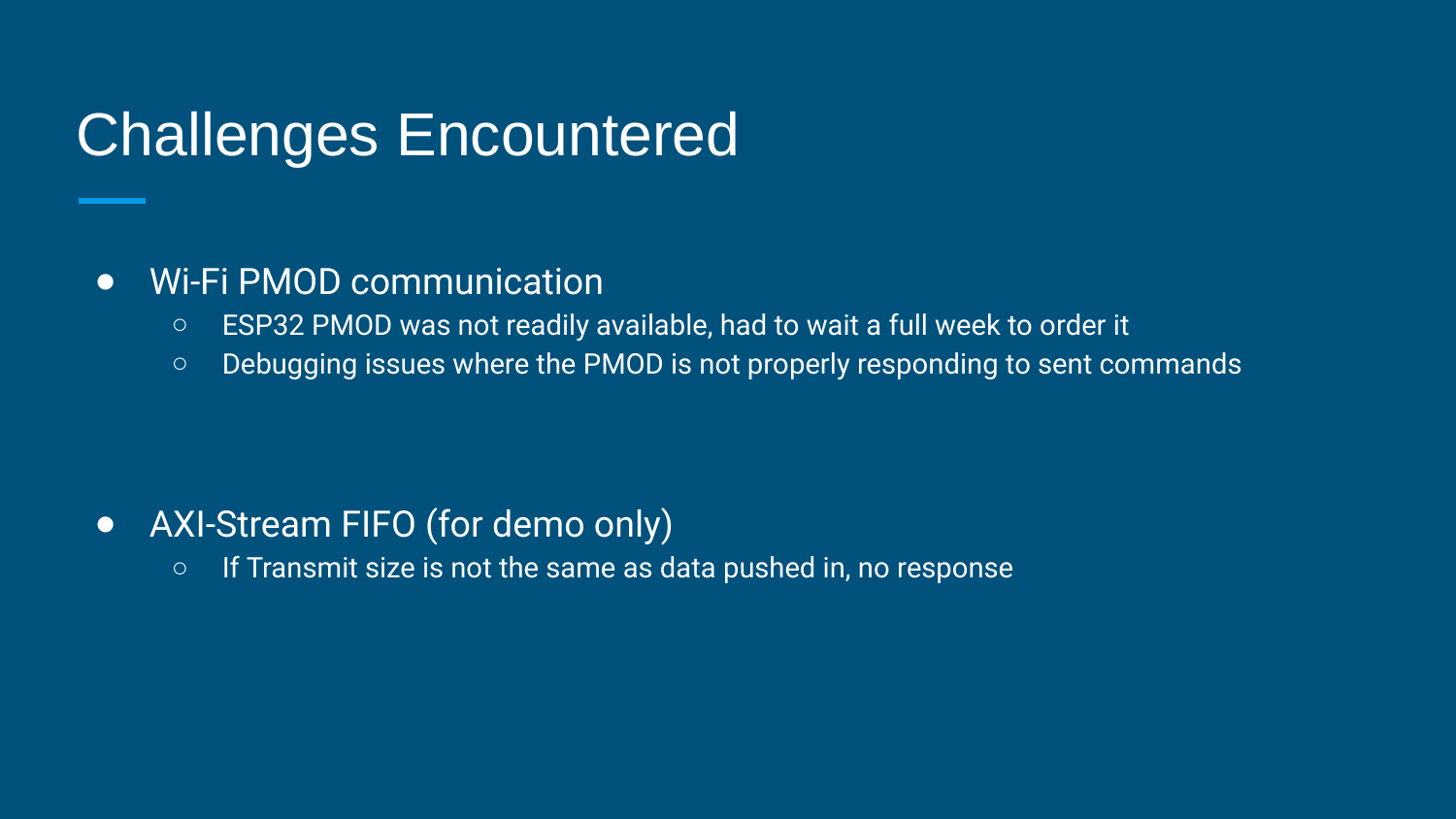

# Challenges Encountered
Wi-Fi PMOD communication
ESP32 PMOD was not readily available, had to wait a full week to order it
Debugging issues where the PMOD is not properly responding to sent commands

AXI-Stream FIFO (for demo only)
If Transmit size is not the same as data pushed in, no response